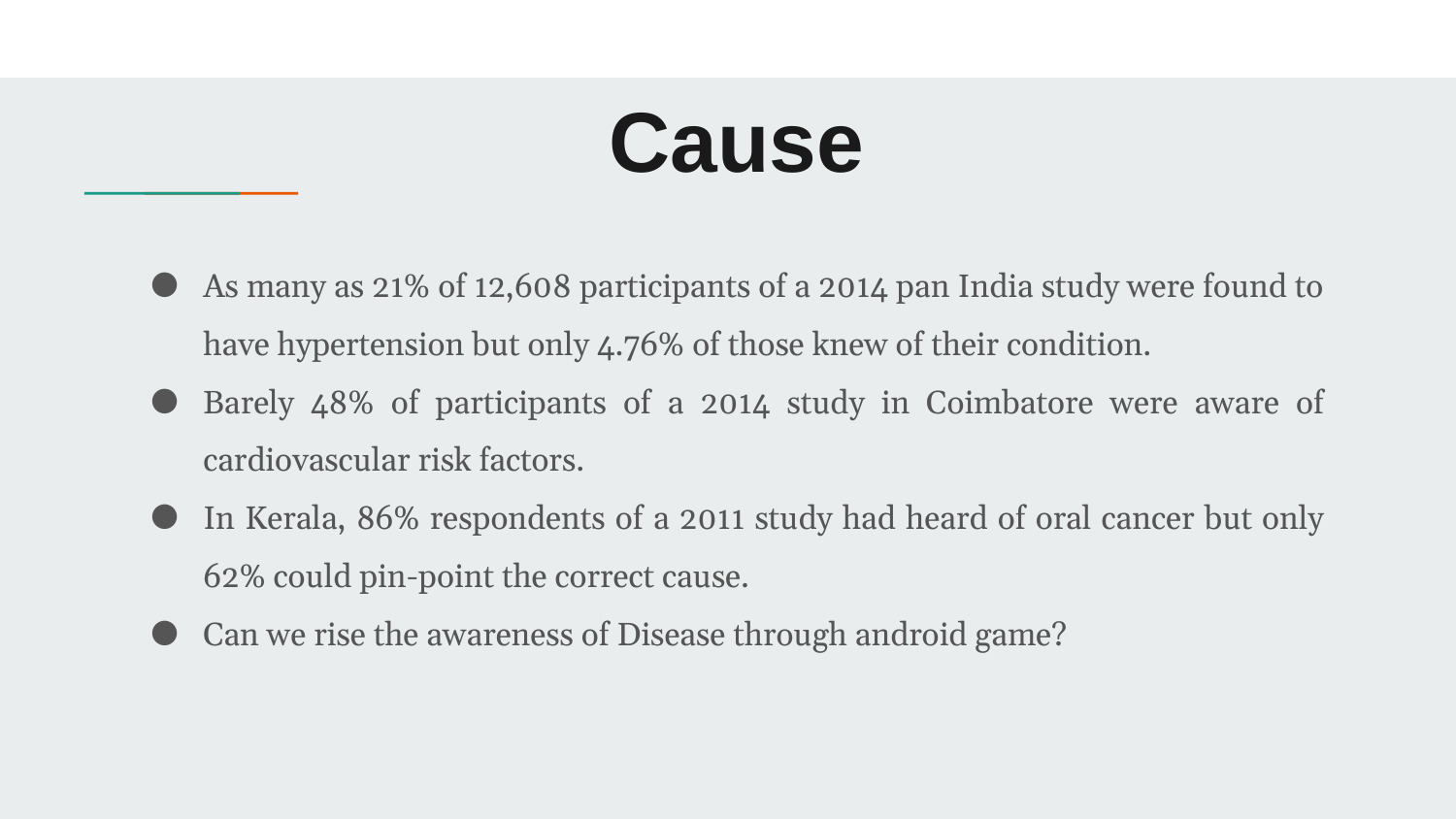

# Cause
As many as 21% of 12,608 participants of a 2014 pan India study were found to have hypertension but only 4.76% of those knew of their condition.
Barely 48% of participants of a 2014 study in Coimbatore were aware of cardiovascular risk factors.
In Kerala, 86% respondents of a 2011 study had heard of oral cancer but only 62% could pin-point the correct cause.
Can we rise the awareness of Disease through android game?